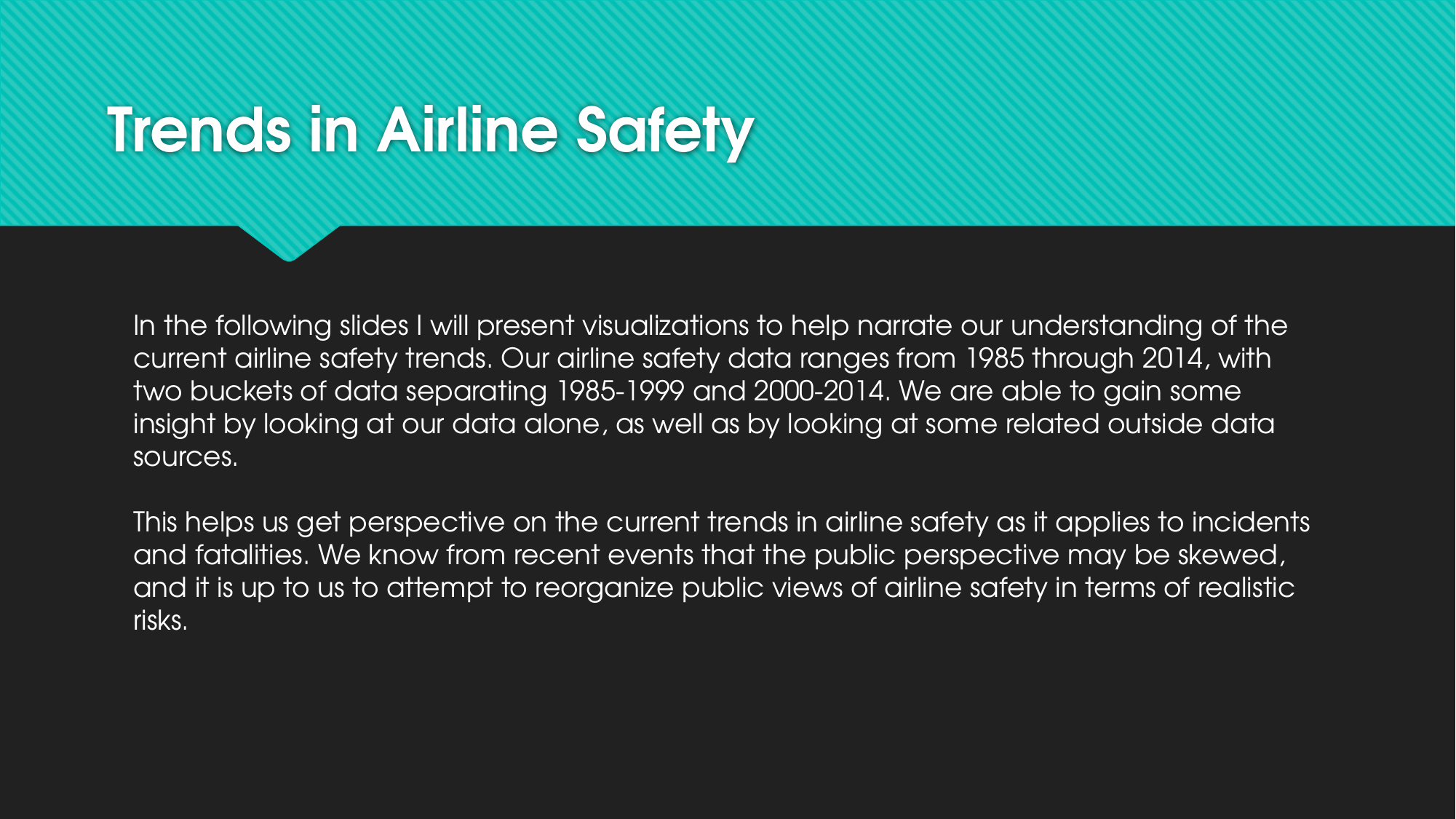

# Trends in Airline Safety
In the following slides I will present visualizations to help narrate our understanding of the current airline safety trends. Our airline safety data ranges from 1985 through 2014, with two buckets of data separating 1985-1999 and 2000-2014. We are able to gain some insight by looking at our data alone, as well as by looking at some related outside data sources.

This helps us get perspective on the current trends in airline safety as it applies to incidents and fatalities. We know from recent events that the public perspective may be skewed, and it is up to us to attempt to reorganize public views of airline safety in terms of realistic risks.